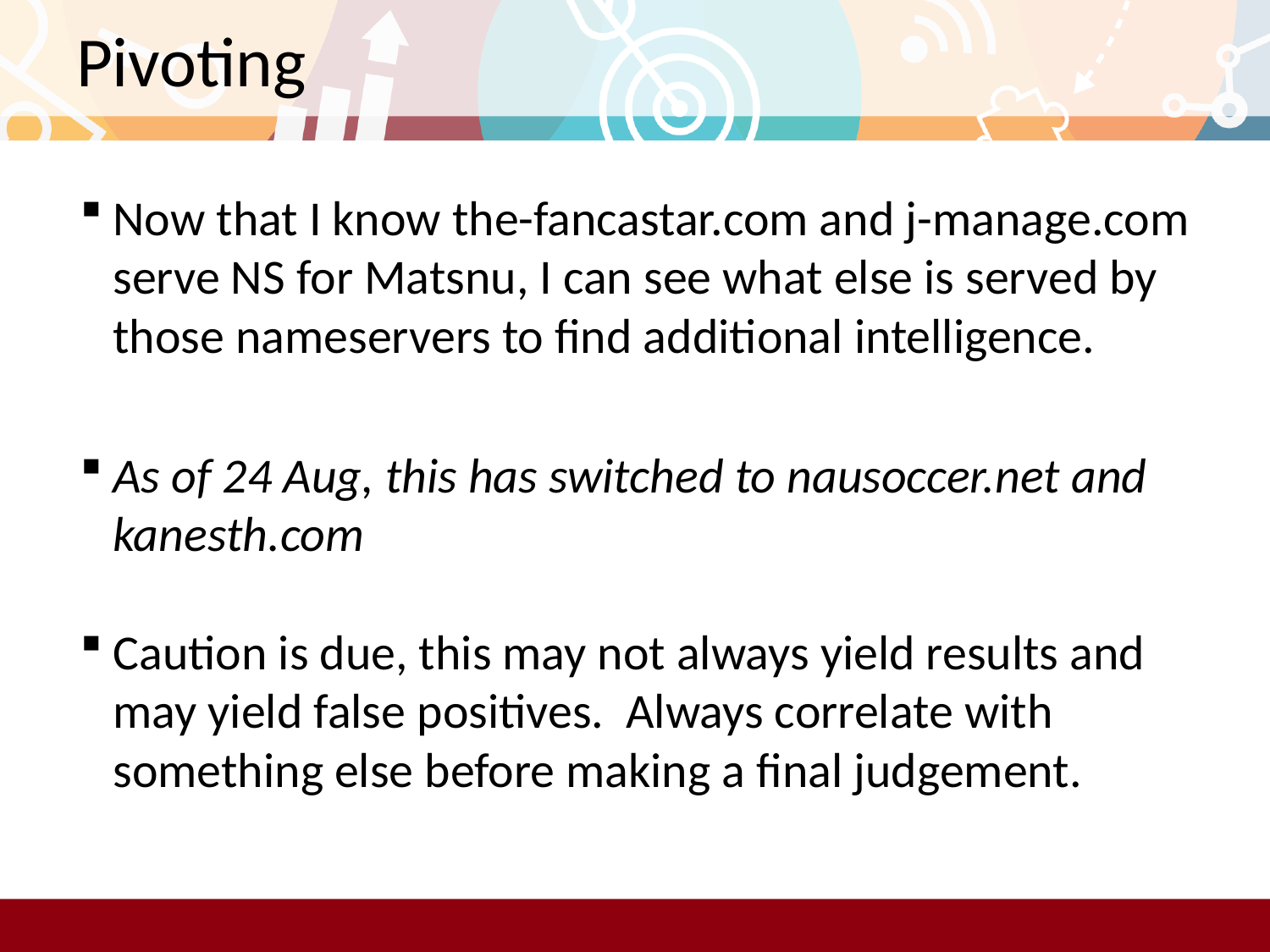

# Pivoting
Now that I know the-fancastar.com and j-manage.com serve NS for Matsnu, I can see what else is served by those nameservers to find additional intelligence.

As of 24 Aug, this has switched to nausoccer.net and kanesth.com

Caution is due, this may not always yield results and may yield false positives.  Always correlate with something else before making a final judgement.